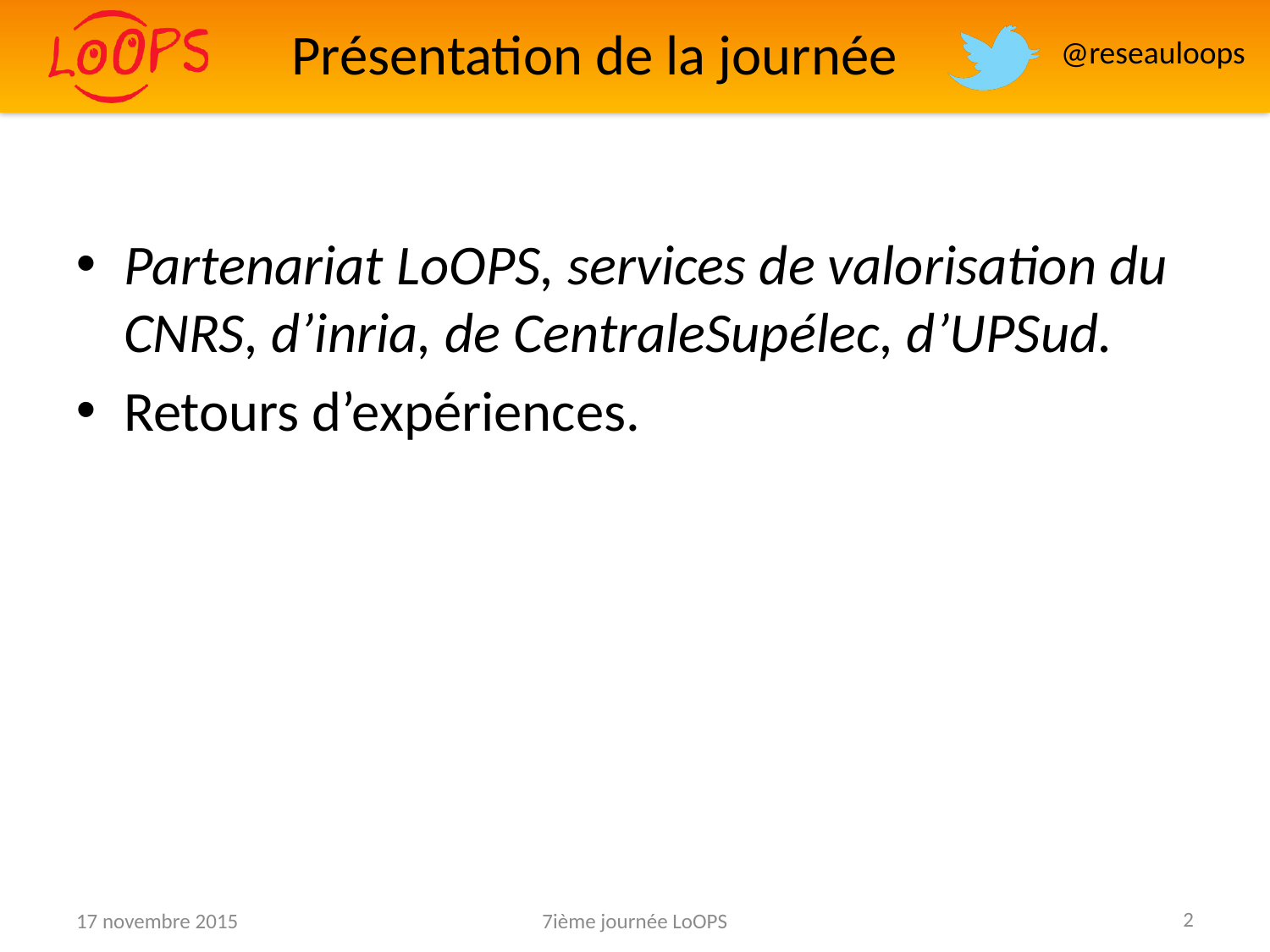

# Présentation de la journée
Partenariat LoOPS, services de valorisation du CNRS, d’inria, de CentraleSupélec, d’UPSud.
Retours d’expériences.
2
17 novembre 2015
7ième journée LoOPS